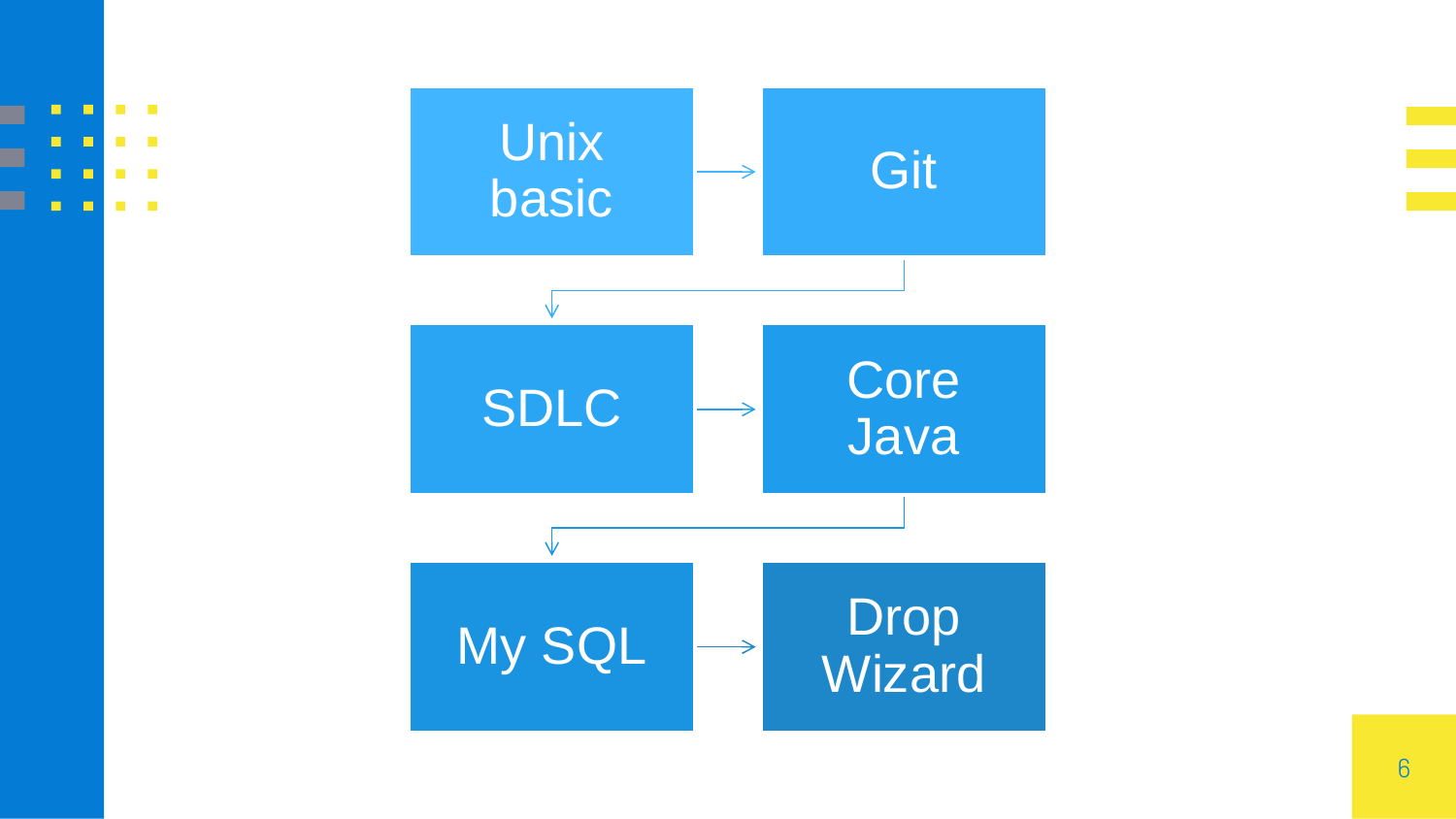

Unix basic

Git

SDLC

Core Java

My SQL
Drop Wizard
6